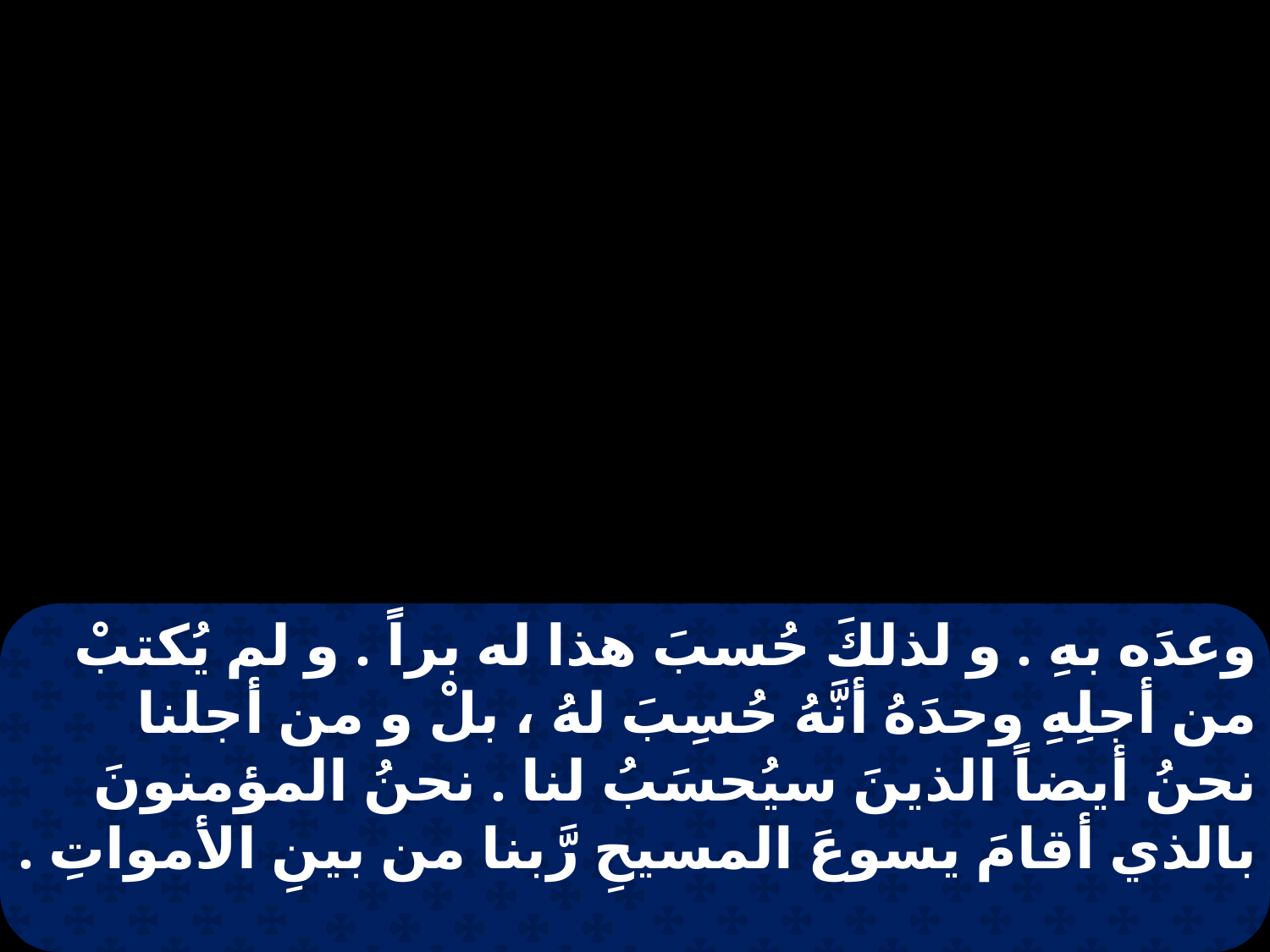

وعدَه بهِ . و لذلكَ حُسبَ هذا له براً . و لم يُكتبْ من أجلِهِ وحدَهُ أنَّهُ حُسِبَ لهُ ، بلْ و من أجلنا نحنُ أيضاً الذينَ سيُحسَبُ لنا . نحنُ المؤمنونَ بالذي أقامَ يسوعَ المسيحِ رَّبنا من بينِ الأمواتِ .